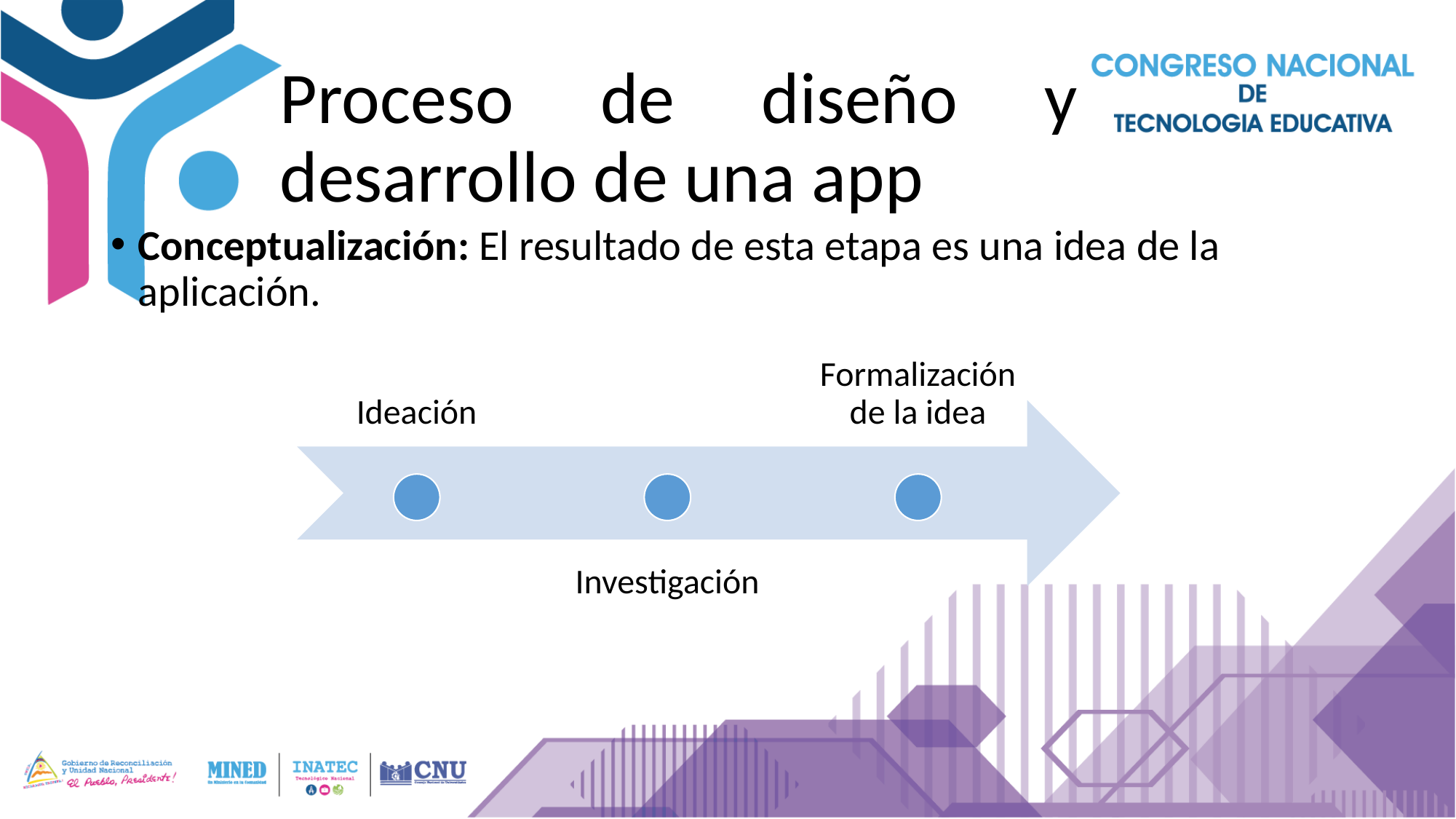

# Proceso de diseño y desarrollo de una app
Conceptualización: El resultado de esta etapa es una idea de la aplicación.

Ideación
Investigación
Formalización de la idea